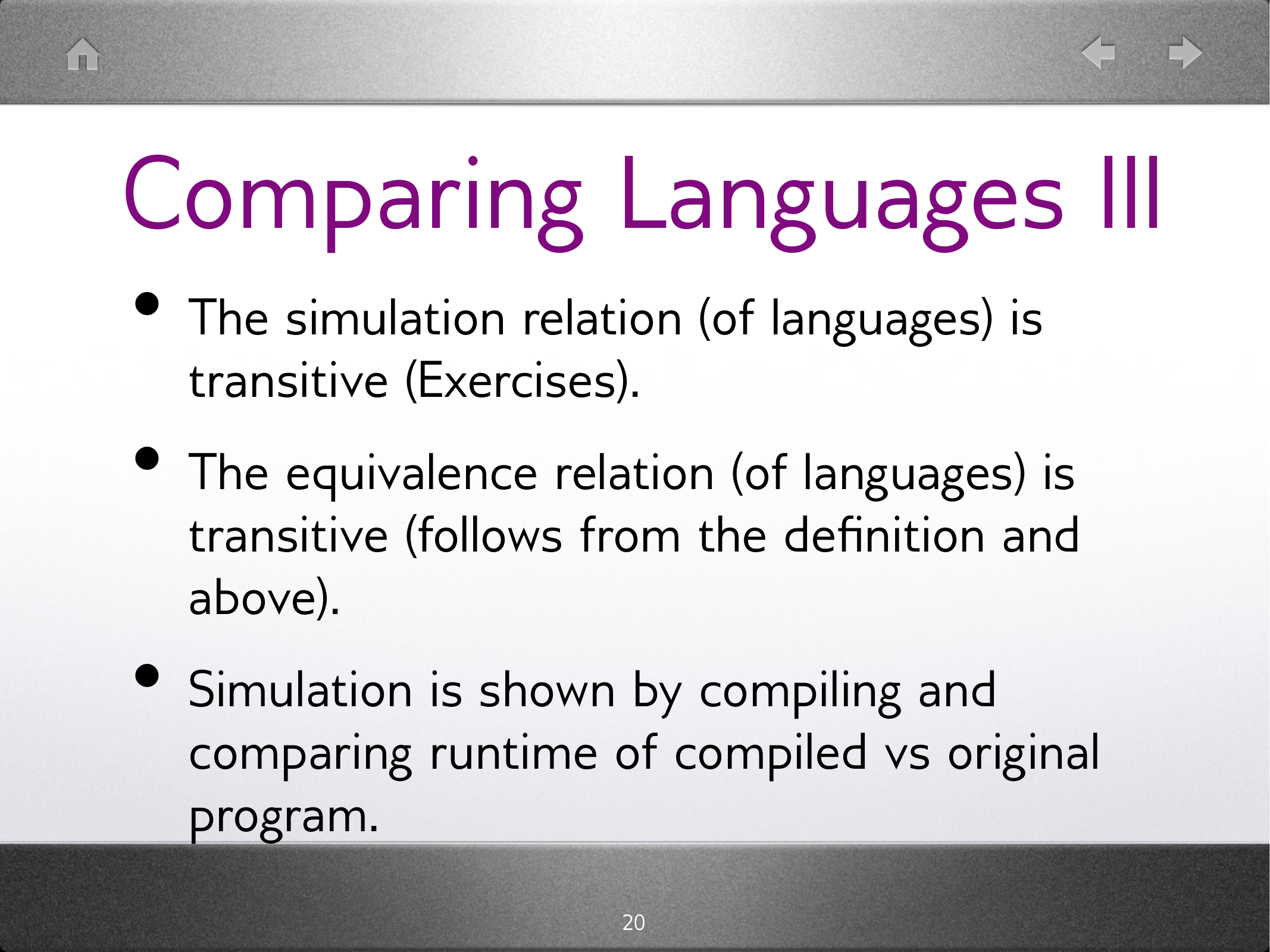

# Comparing Languages III
The simulation relation (of languages) is transitive (Exercises).
The equivalence relation (of languages) is transitive (follows from the definition and above).
Simulation is shown by compiling and comparing runtime of compiled vs original program.
20